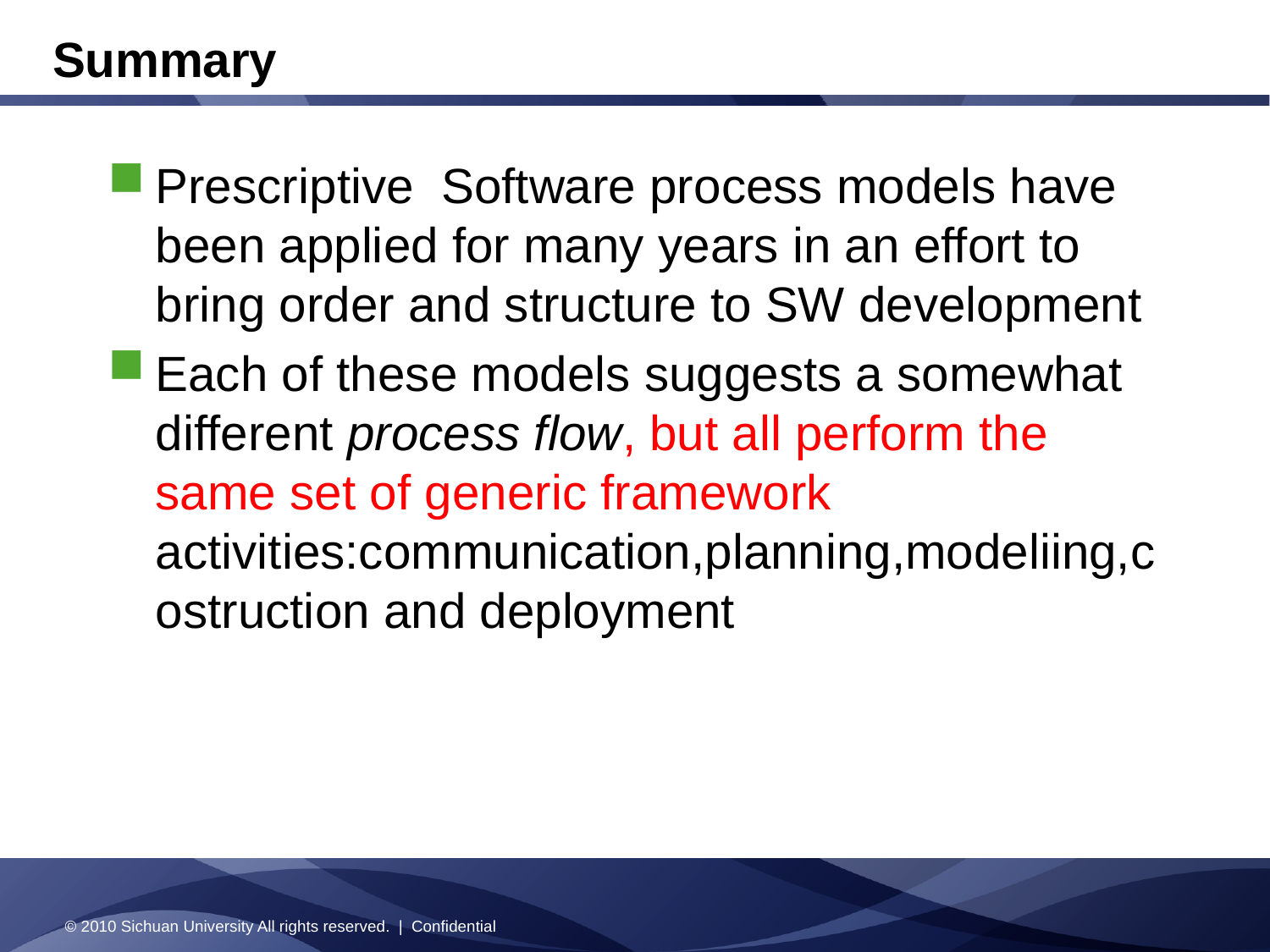

# Summary
Prescriptive  Software process models have been applied for many years in an effort to bring order and structure to SW development
Each of these models suggests a somewhat different process flow, but all perform the same set of generic framework activities:communication,planning,modeliing,costruction and deployment

© 2010 Sichuan University All rights reserved.  |  Confidential